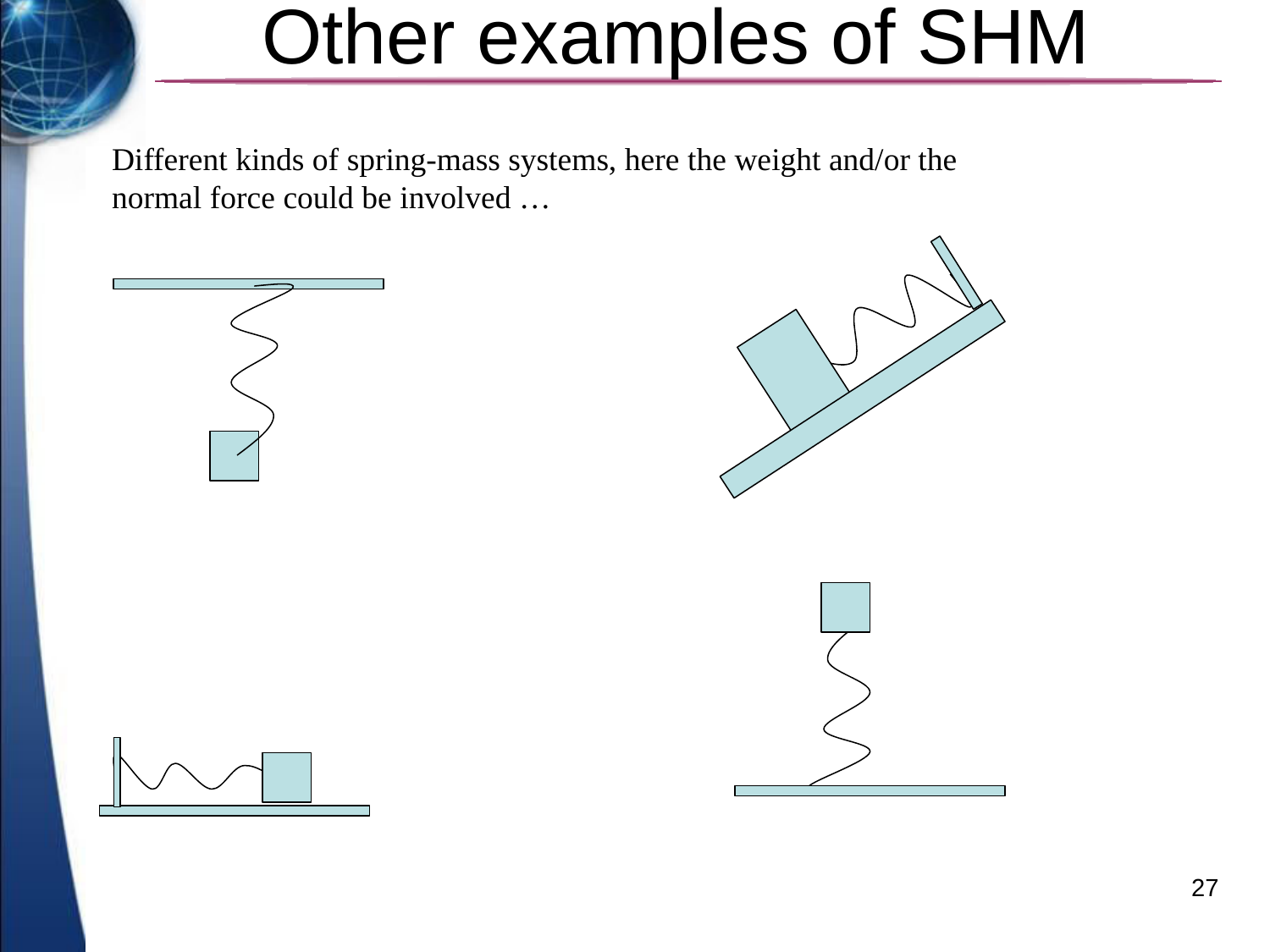

# Other examples of SHM
Different kinds of spring-mass systems, here the weight and/or the normal force could be involved …

27